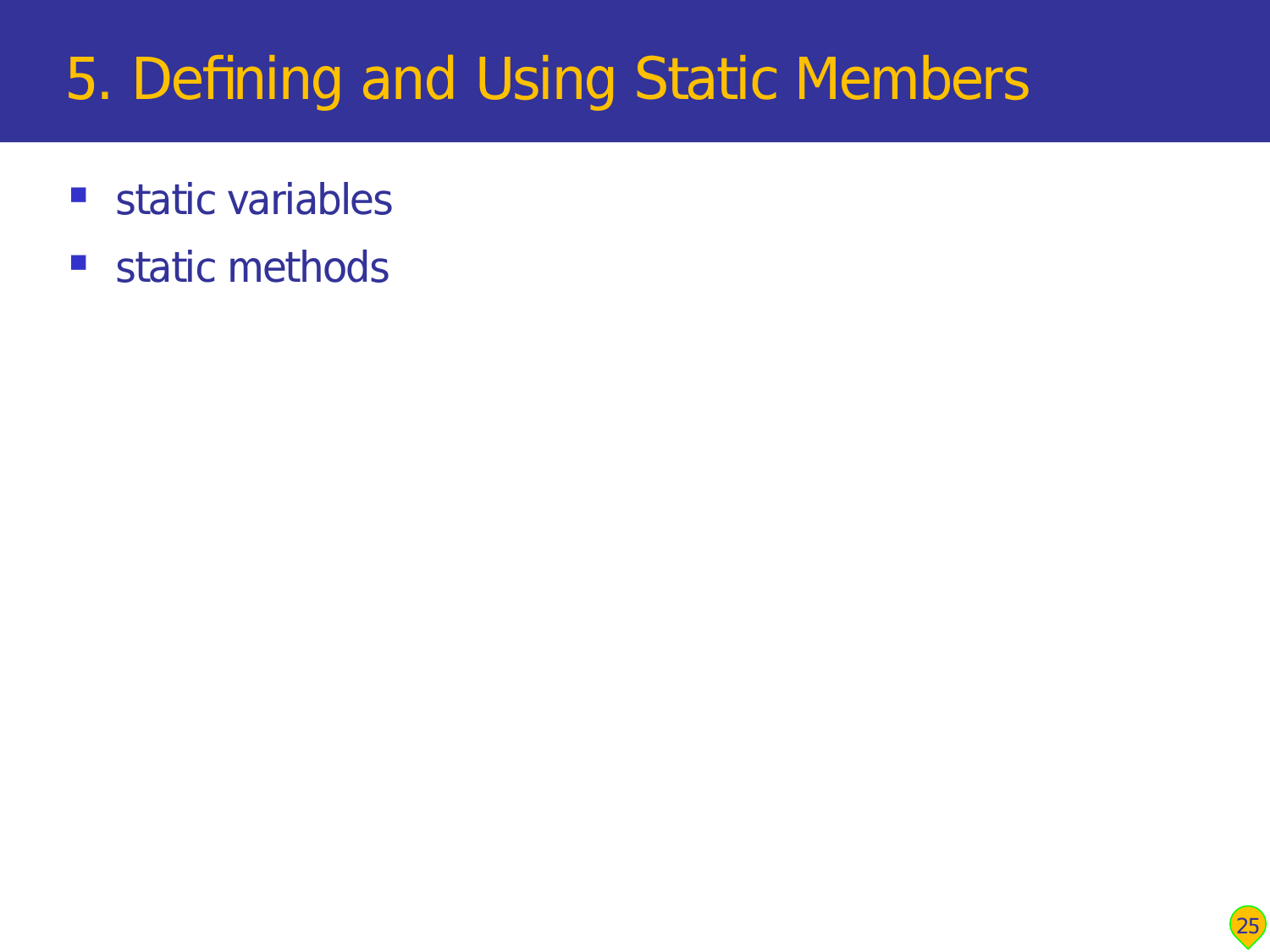

# 5. Defining and Using Static Members
static variables
static methods

25